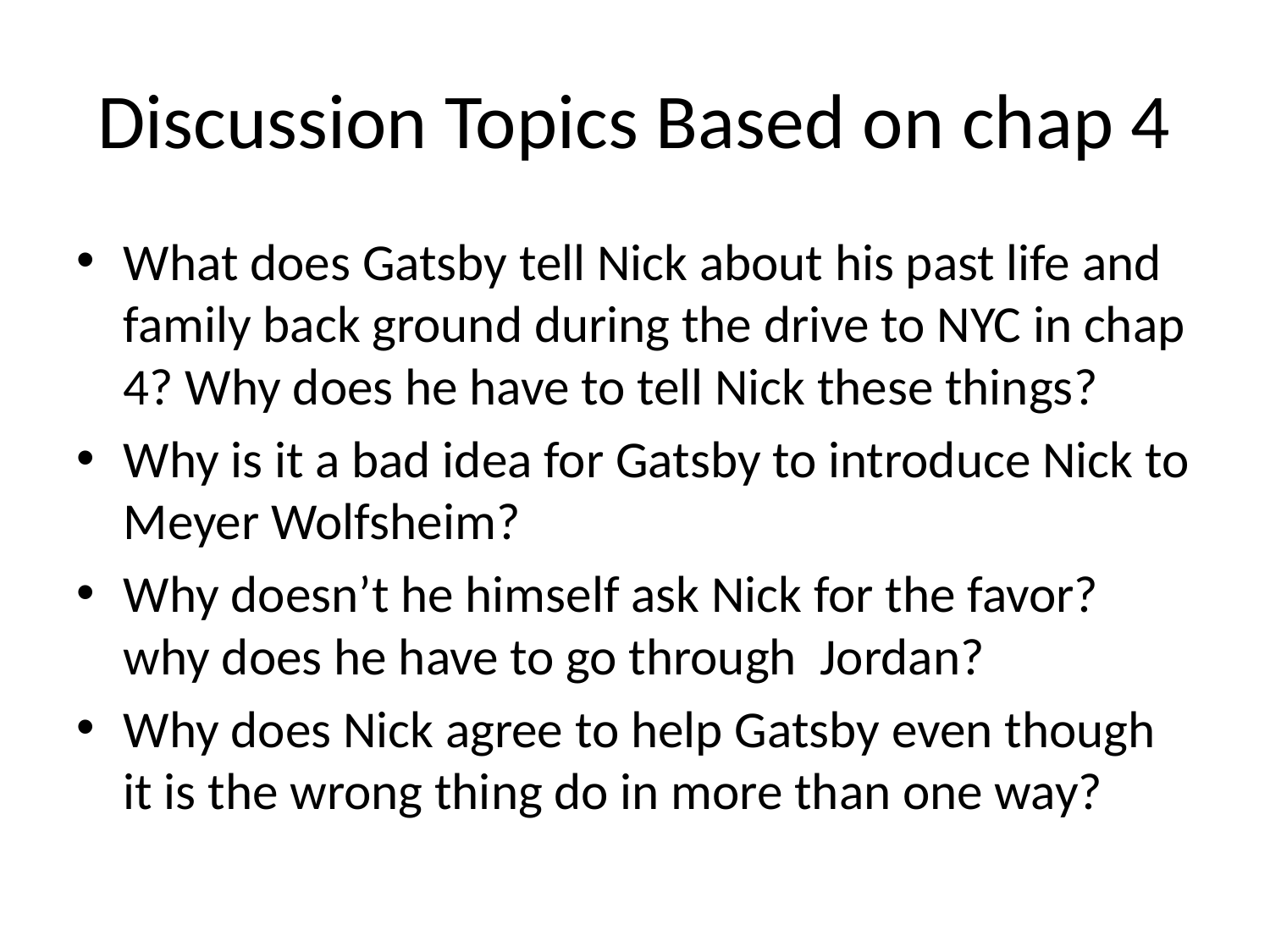

# Discussion Topics Based on chap 4
What does Gatsby tell Nick about his past life and family back ground during the drive to NYC in chap 4? Why does he have to tell Nick these things?
Why is it a bad idea for Gatsby to introduce Nick to Meyer Wolfsheim?
Why doesn’t he himself ask Nick for the favor? why does he have to go through  Jordan?
Why does Nick agree to help Gatsby even though it is the wrong thing do in more than one way?